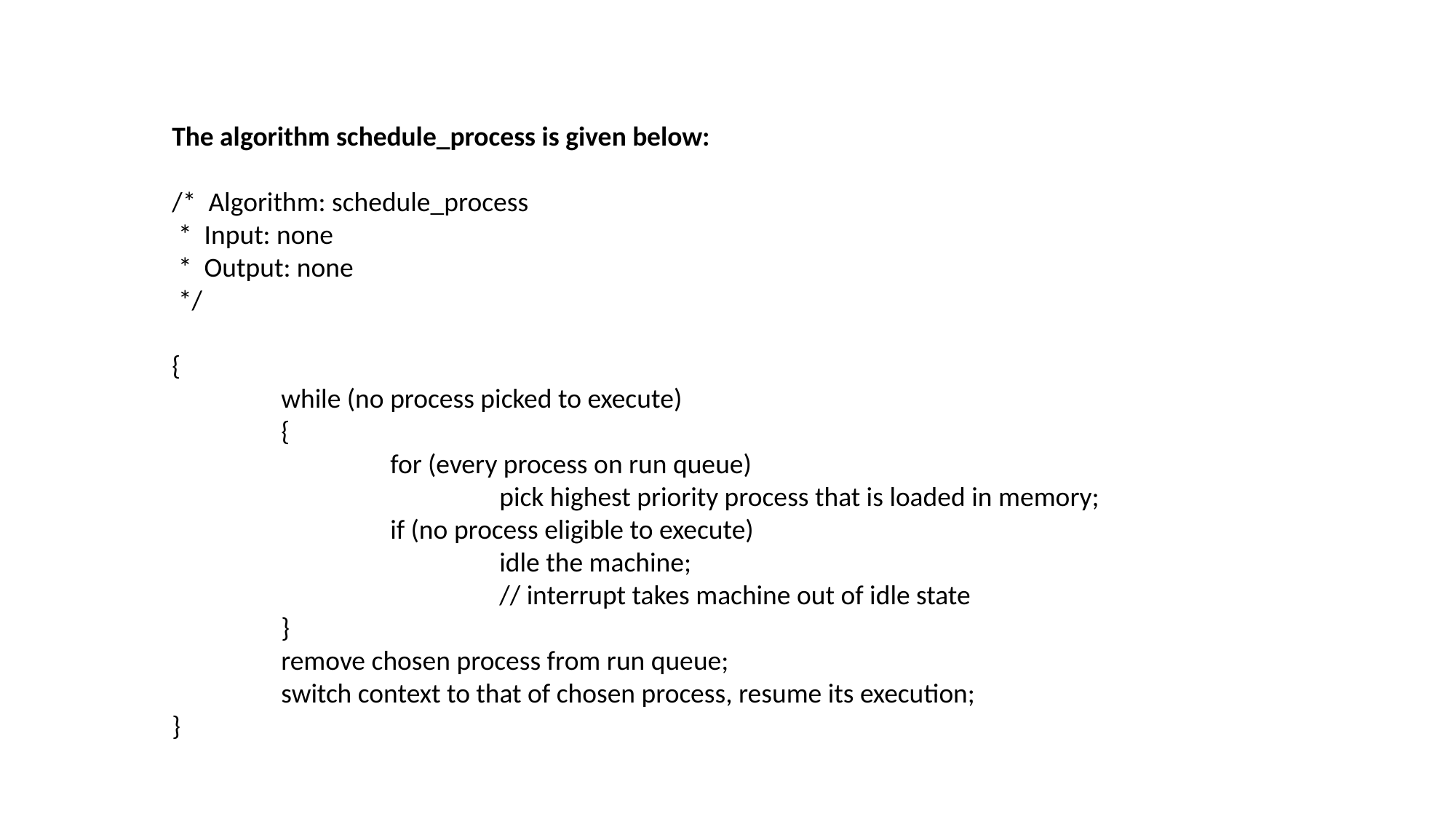

The algorithm schedule_process is given below:

/*  Algorithm: schedule_process
 *  Input: none
 *  Output: none
 */

{
	while (no process picked to execute)
	{
		for (every process on run queue)
			pick highest priority process that is loaded in memory;
		if (no process eligible to execute)
			idle the machine;
			// interrupt takes machine out of idle state
	}
	remove chosen process from run queue;
	switch context to that of chosen process, resume its execution;
}